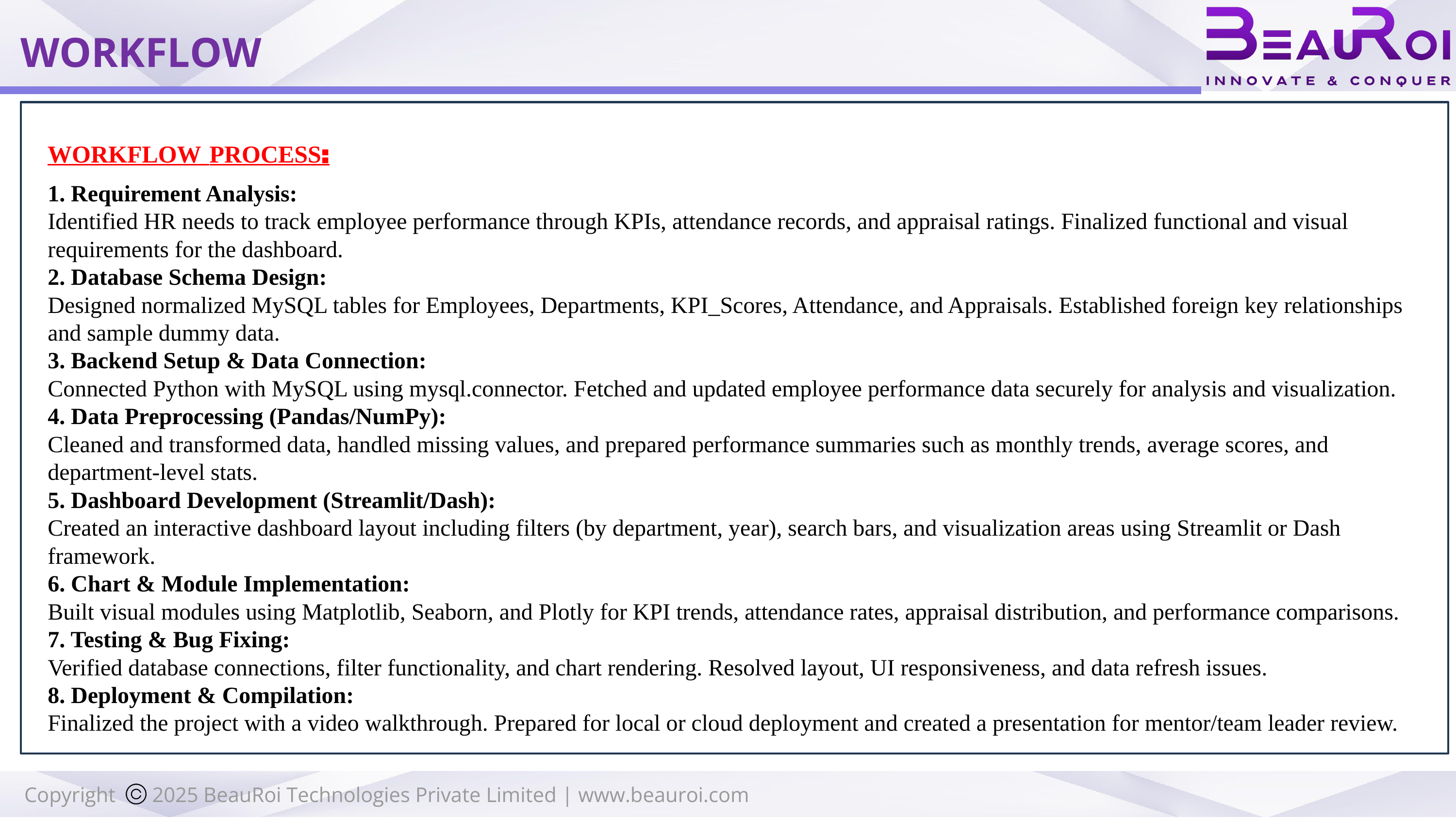

WORKFLOW

WORKFLOW PROCESS:
1. Requirement Analysis:
Identified HR needs to track employee performance through KPIs, attendance records, and appraisal ratings. Finalized functional and visual requirements for the dashboard.
2. Database Schema Design:
Designed normalized MySQL tables for Employees, Departments, KPI_Scores, Attendance, and Appraisals. Established foreign key relationships and sample dummy data.
3. Backend Setup & Data Connection:
Connected Python with MySQL using mysql.connector. Fetched and updated employee performance data securely for analysis and visualization.
4. Data Preprocessing (Pandas/NumPy):
Cleaned and transformed data, handled missing values, and prepared performance summaries such as monthly trends, average scores, and department-level stats.
5. Dashboard Development (Streamlit/Dash):
Created an interactive dashboard layout including filters (by department, year), search bars, and visualization areas using Streamlit or Dash framework.
6. Chart & Module Implementation:
Built visual modules using Matplotlib, Seaborn, and Plotly for KPI trends, attendance rates, appraisal distribution, and performance comparisons.
7. Testing & Bug Fixing:
Verified database connections, filter functionality, and chart rendering. Resolved layout, UI responsiveness, and data refresh issues.
8. Deployment & Compilation:
Finalized the project with a video walkthrough. Prepared for local or cloud deployment and created a presentation for mentor/team leader review.